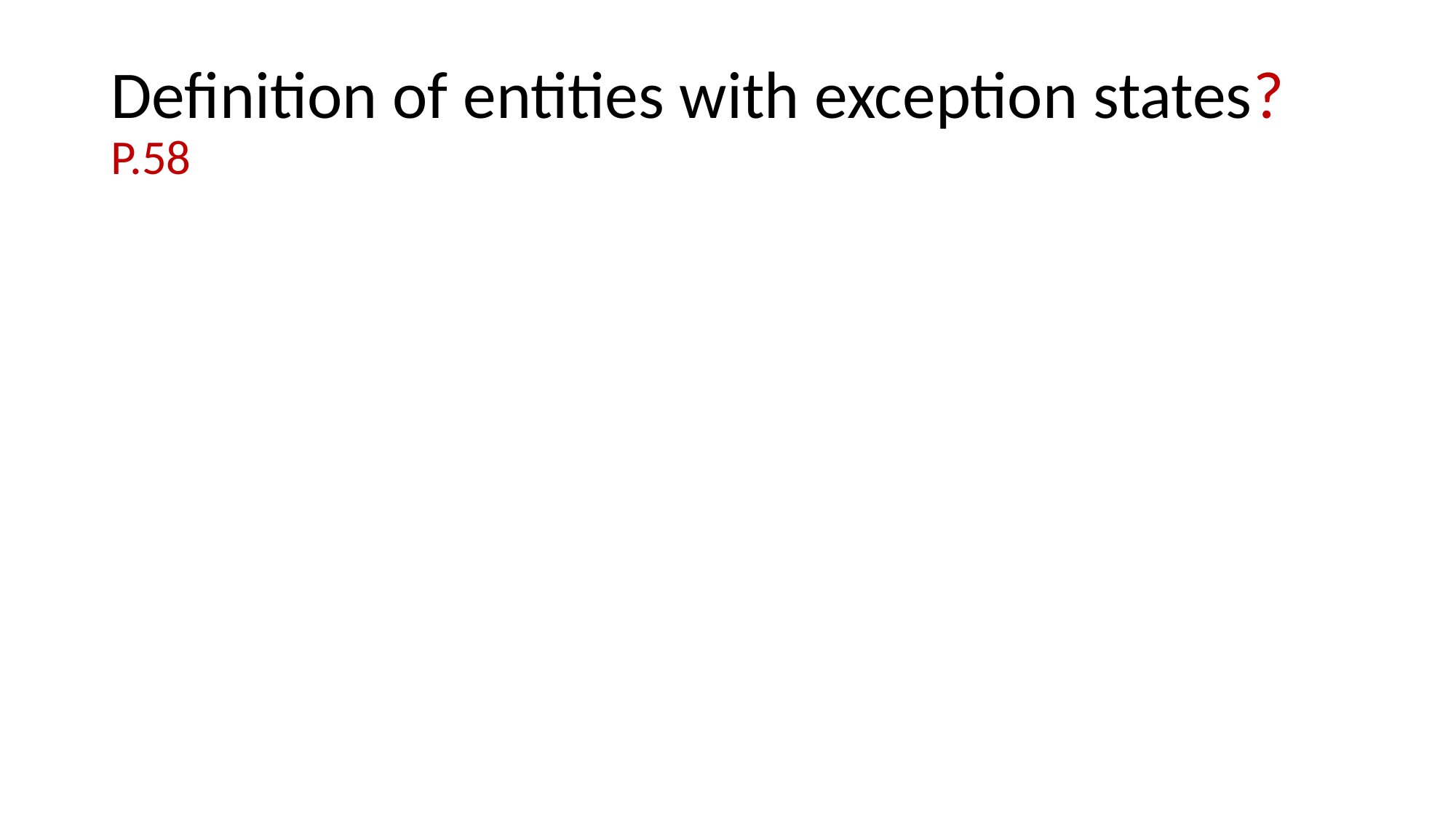

# Definition of entities with exception states? P.58